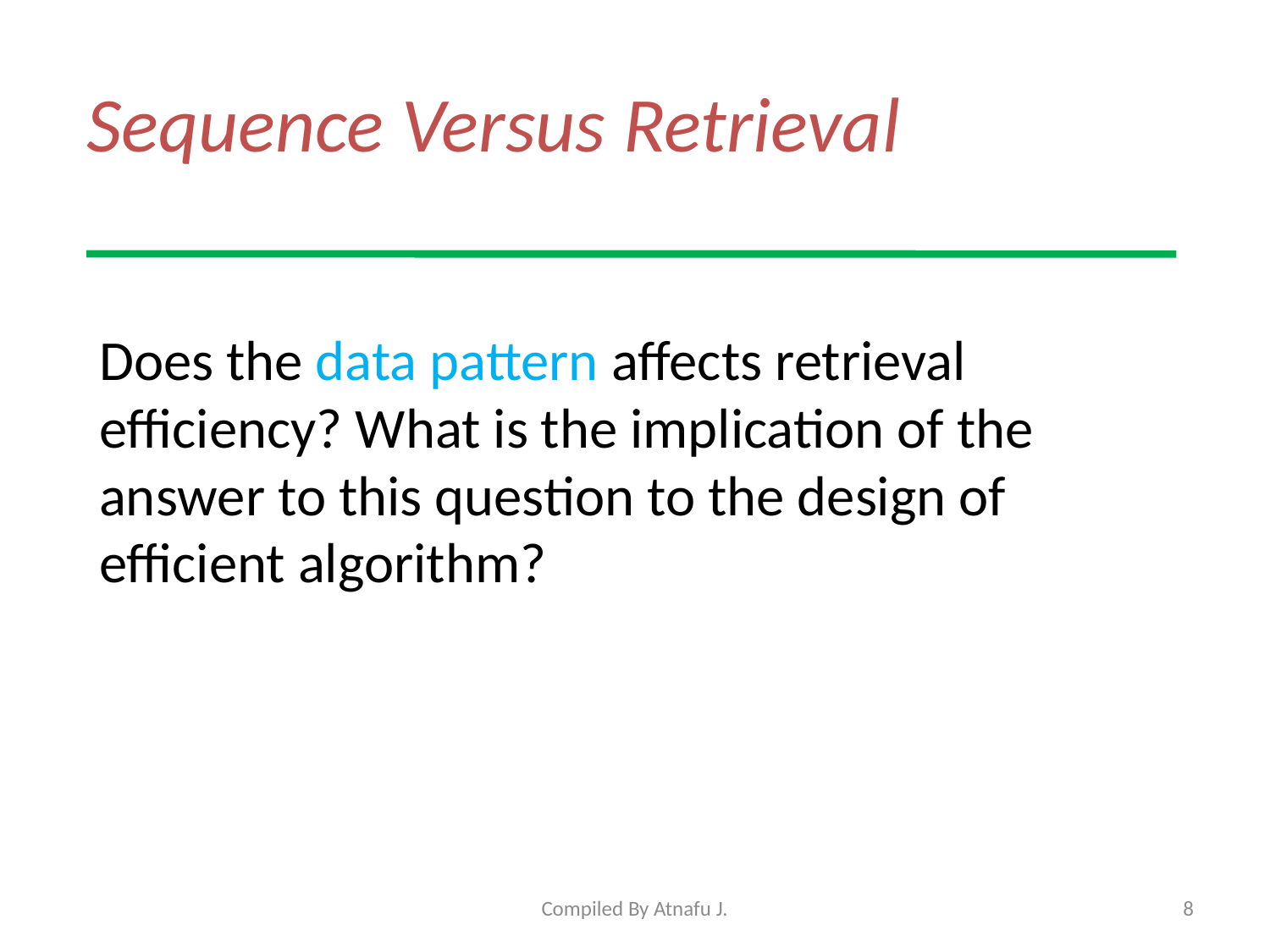

# Sequence Versus Retrieval
Does the data pattern affects retrieval efficiency? What is the implication of the answer to this question to the design of efficient algorithm?

Compiled By Atnafu J.
8